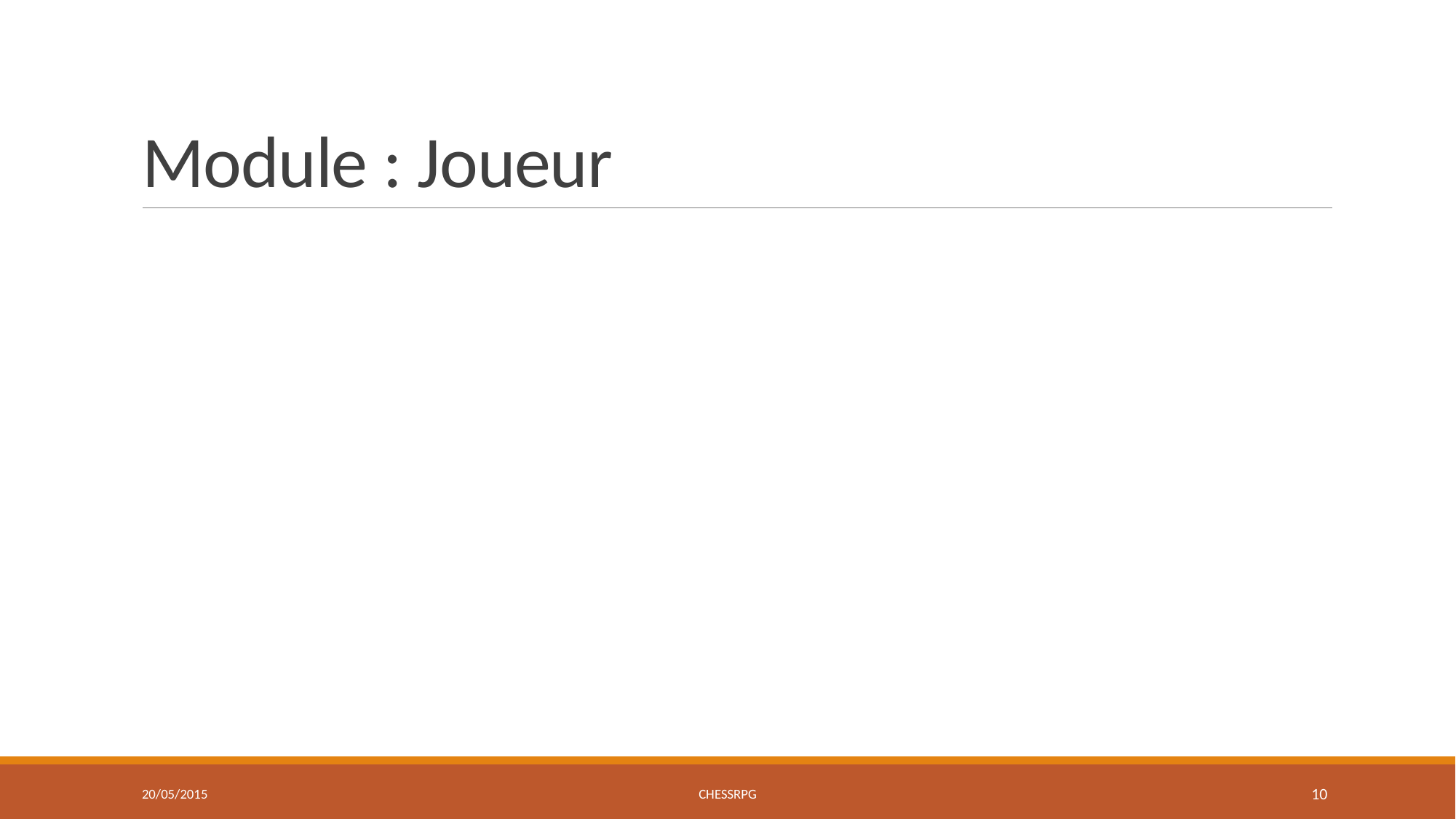

# Module : Joueur

20/05/2015
ChessRPG
10